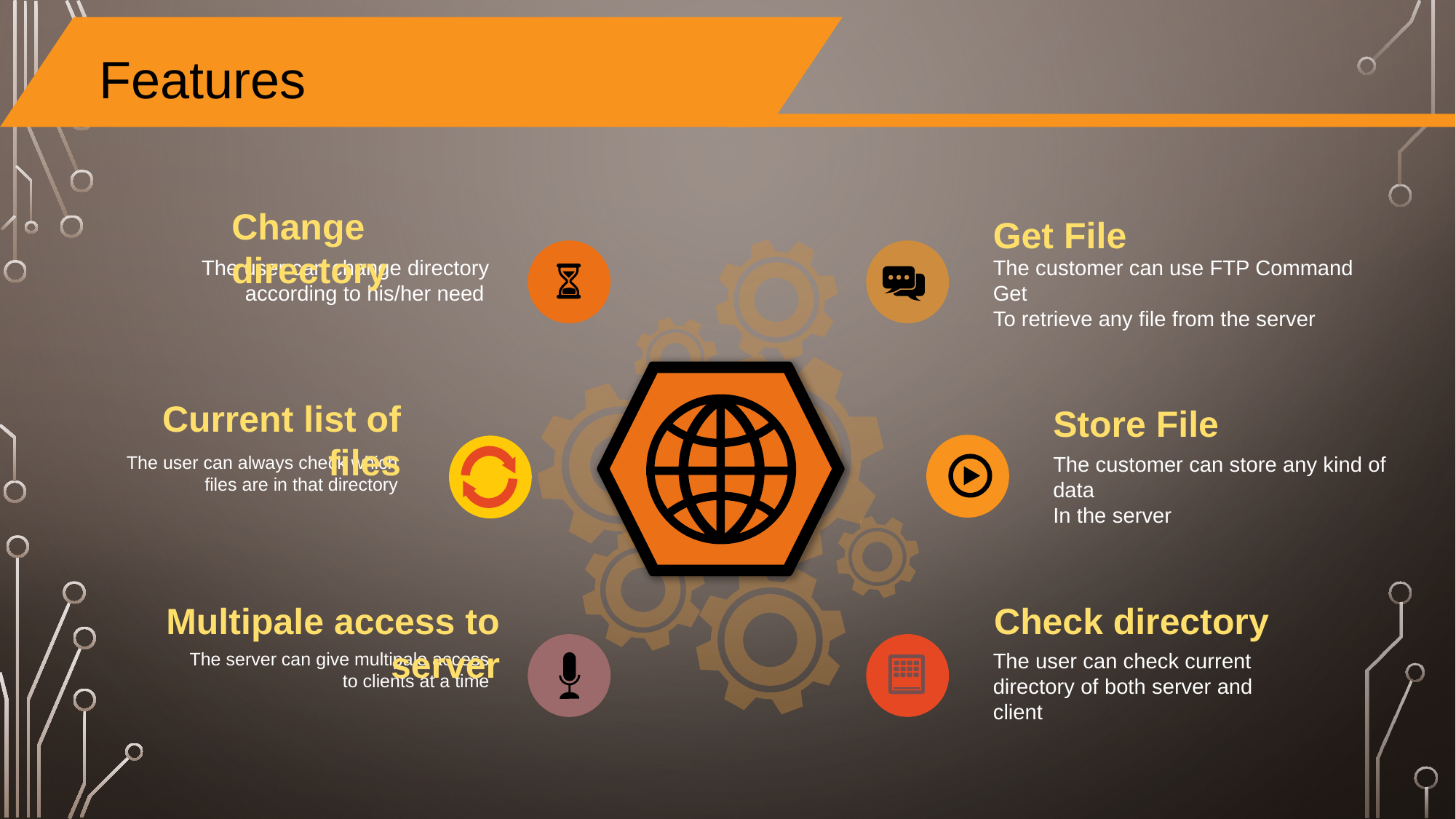

Features
Change directory
Get File
The customer can use FTP Command Get
To retrieve any file from the server

The user can change directory according to his/her need

Current list of files
The user can always check which files are in that directory

Store File
The customer can store any kind of data
In the server

Multipale access to server
The server can give multipale access to clients at a time
Check directory
The user can check current directory of both server and client